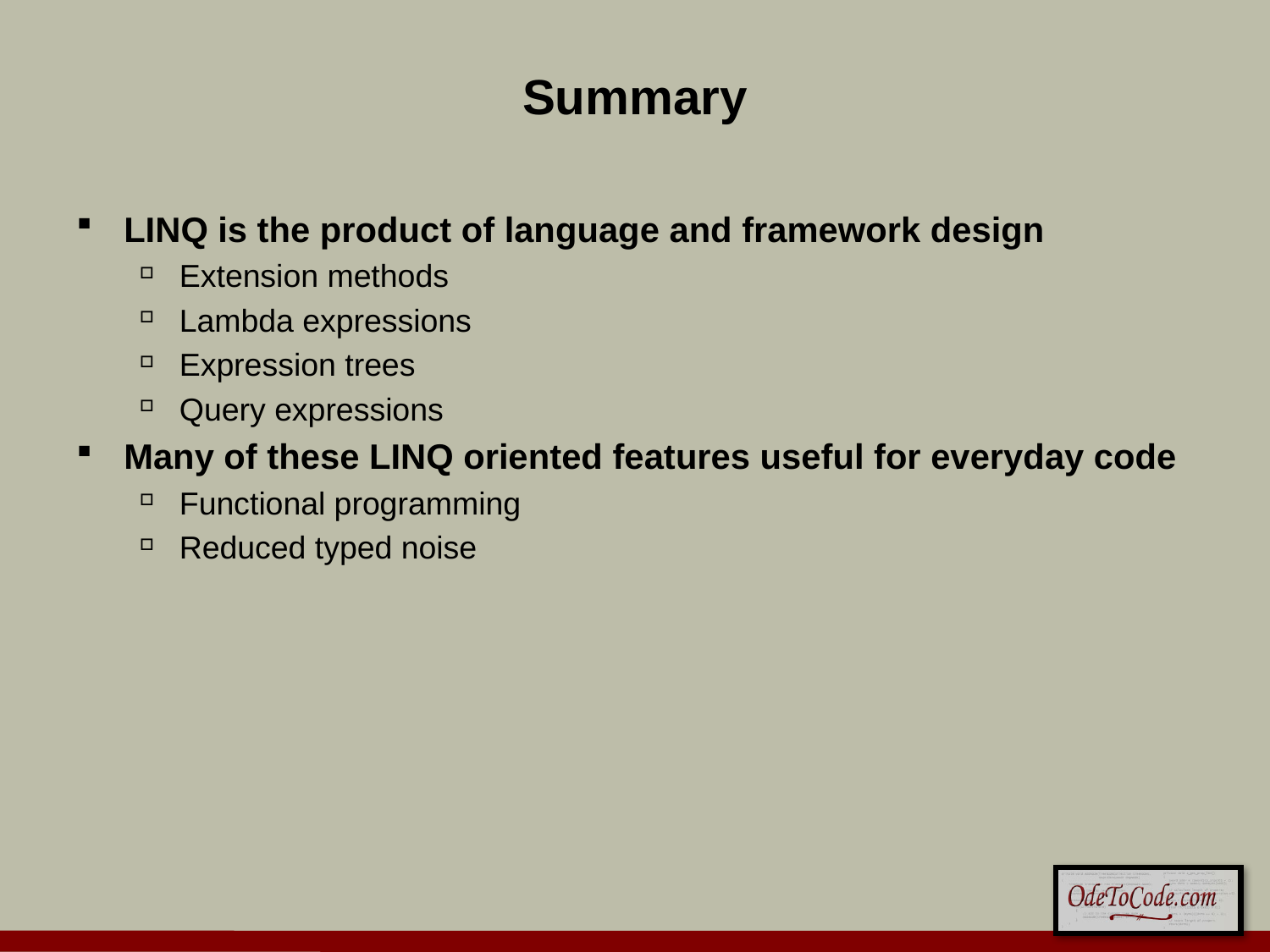

# Summary
LINQ is the product of language and framework design
Extension methods
Lambda expressions
Expression trees
Query expressions
Many of these LINQ oriented features useful for everyday code
Functional programming
Reduced typed noise